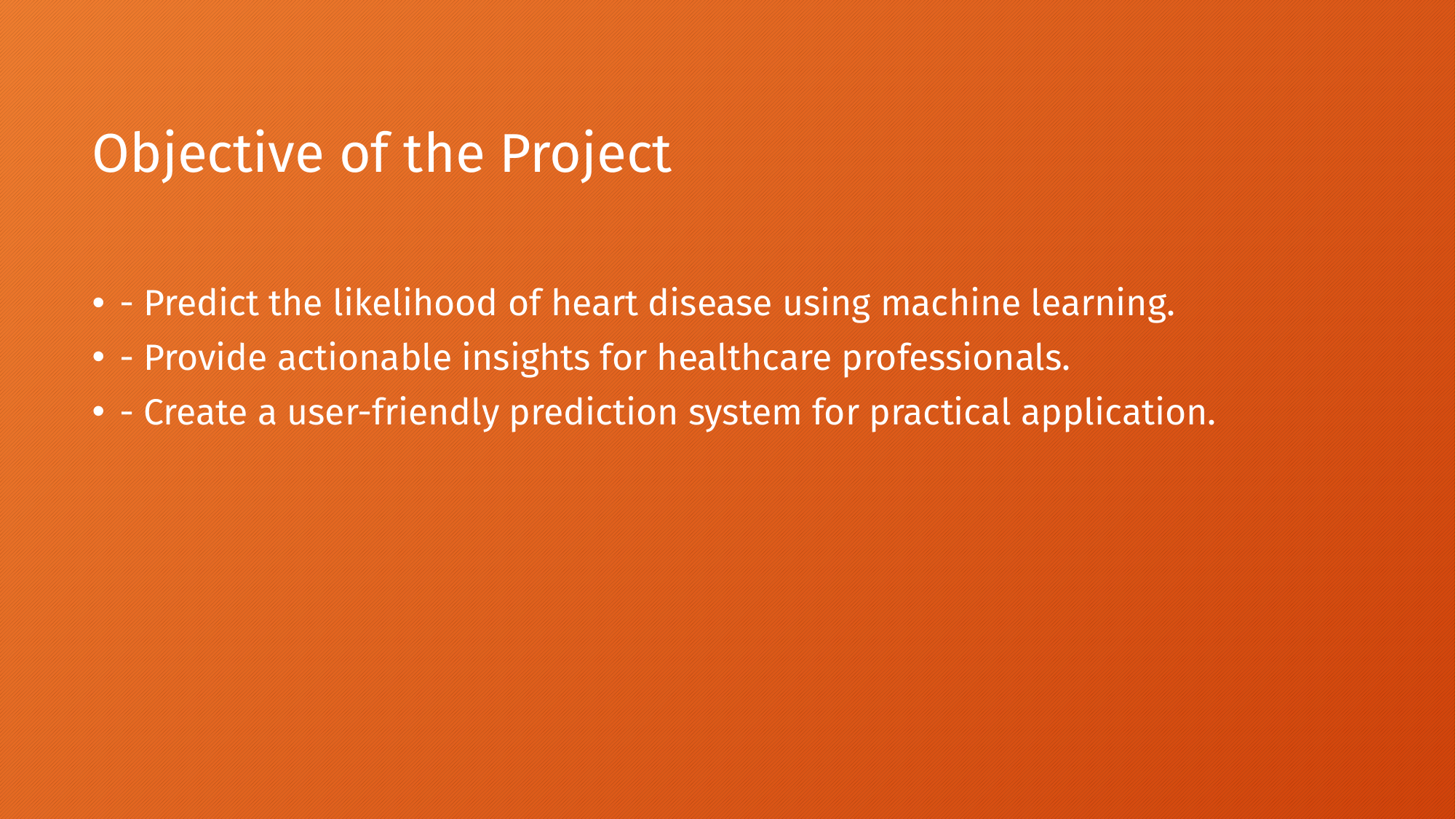

# Objective of the Project
- Predict the likelihood of heart disease using machine learning.
- Provide actionable insights for healthcare professionals.
- Create a user-friendly prediction system for practical application.